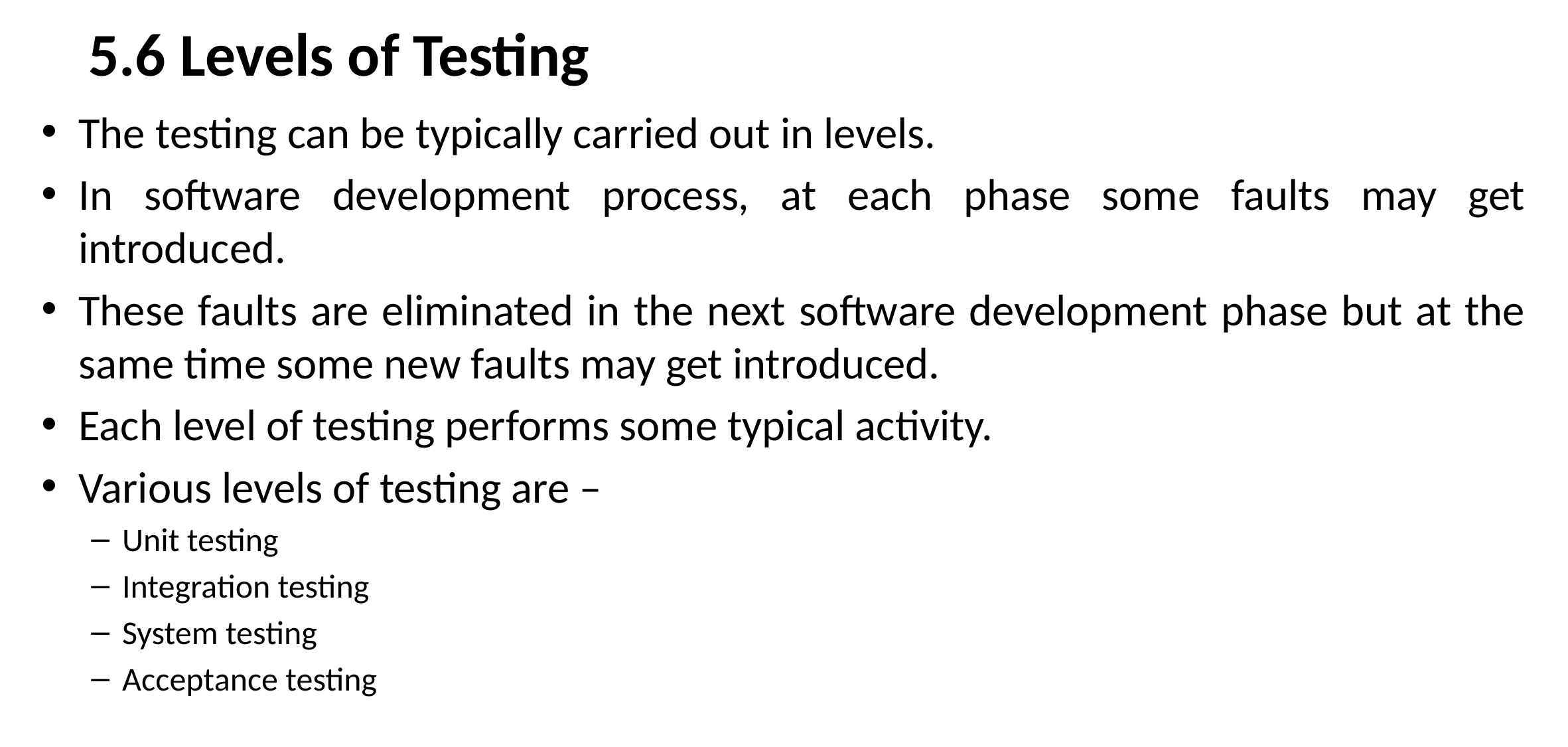

# 5.6 Levels of Testing
The testing can be typically carried out in levels.
In software development process, at each phase some faults may get introduced.
These faults are eliminated in the next software development phase but at the same time some new faults may get introduced.
Each level of testing performs some typical activity.
Various levels of testing are –
Unit testing
Integration testing
System testing
Acceptance testing